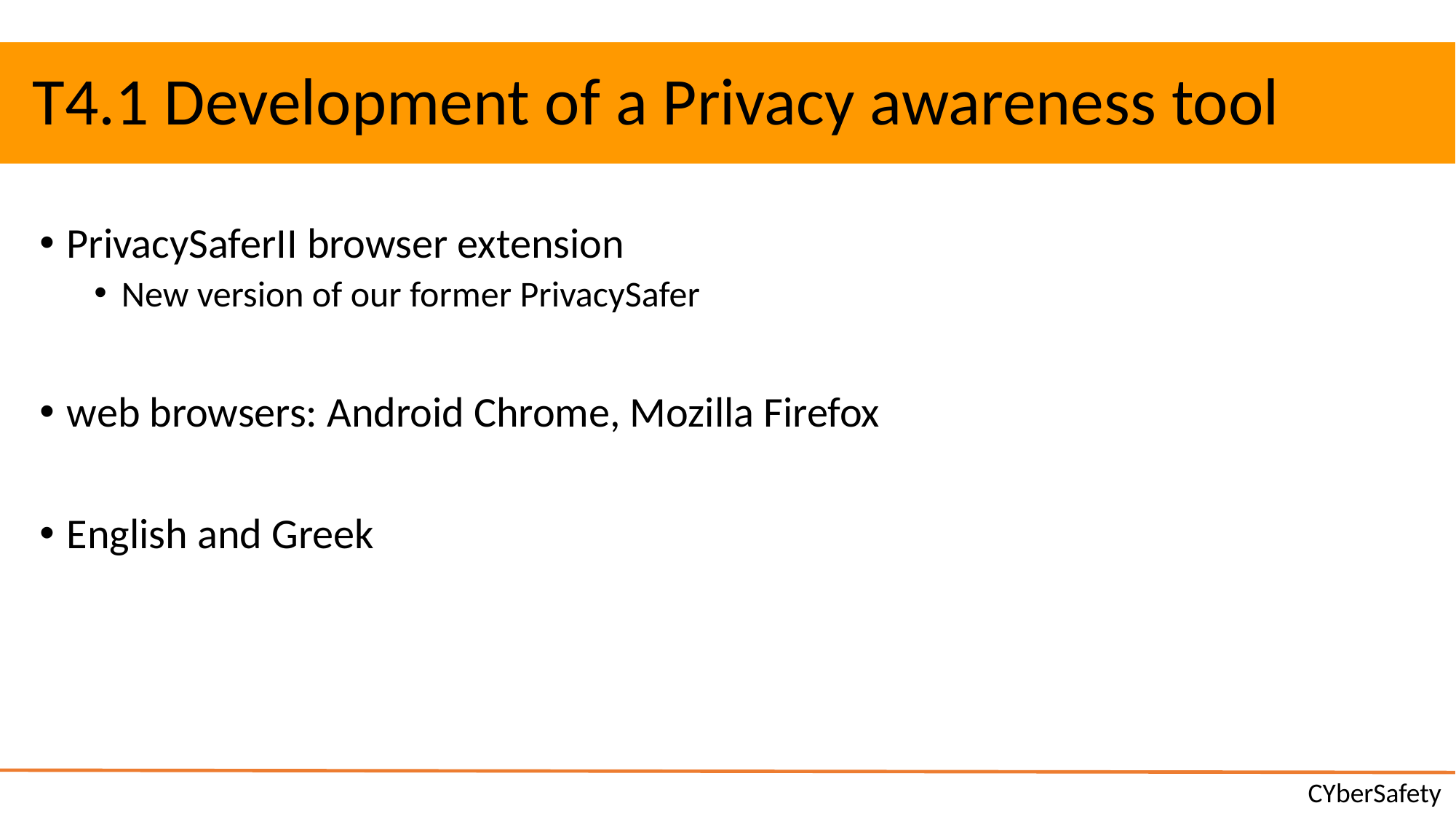

# T4.1 Development of a Privacy awareness tool
PrivacySaferII browser extension
New version of our former PrivacySafer

web browsers: Android Chrome, Mozilla Firefox

English and Greek